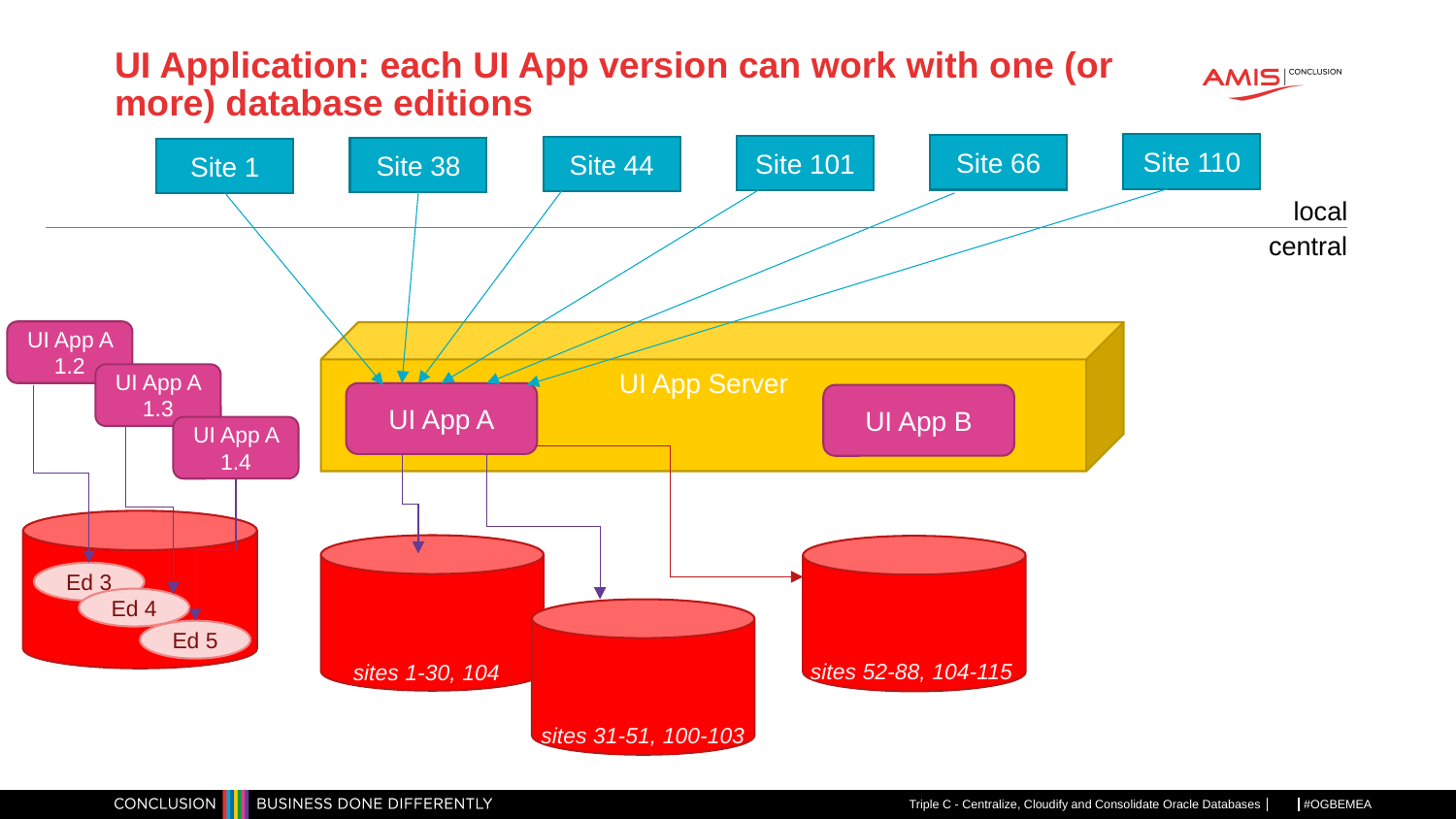

# UI Application: each UI App version can work with one (or more) database editions
Site 110
Site 66
Site 101
Site 44
Site 38
Site 1
local
central
UI App A 1.2
UI App Server

UI App A 1.3
UI App A
UI App B
UI App A 1.4

Ed 3
Ed 4

Ed 5
sites 52-88, 104-115
sites 1-30, 104
sites 31-51, 100-103
Triple C - Centralize, Cloudify and Consolidate Oracle Databases